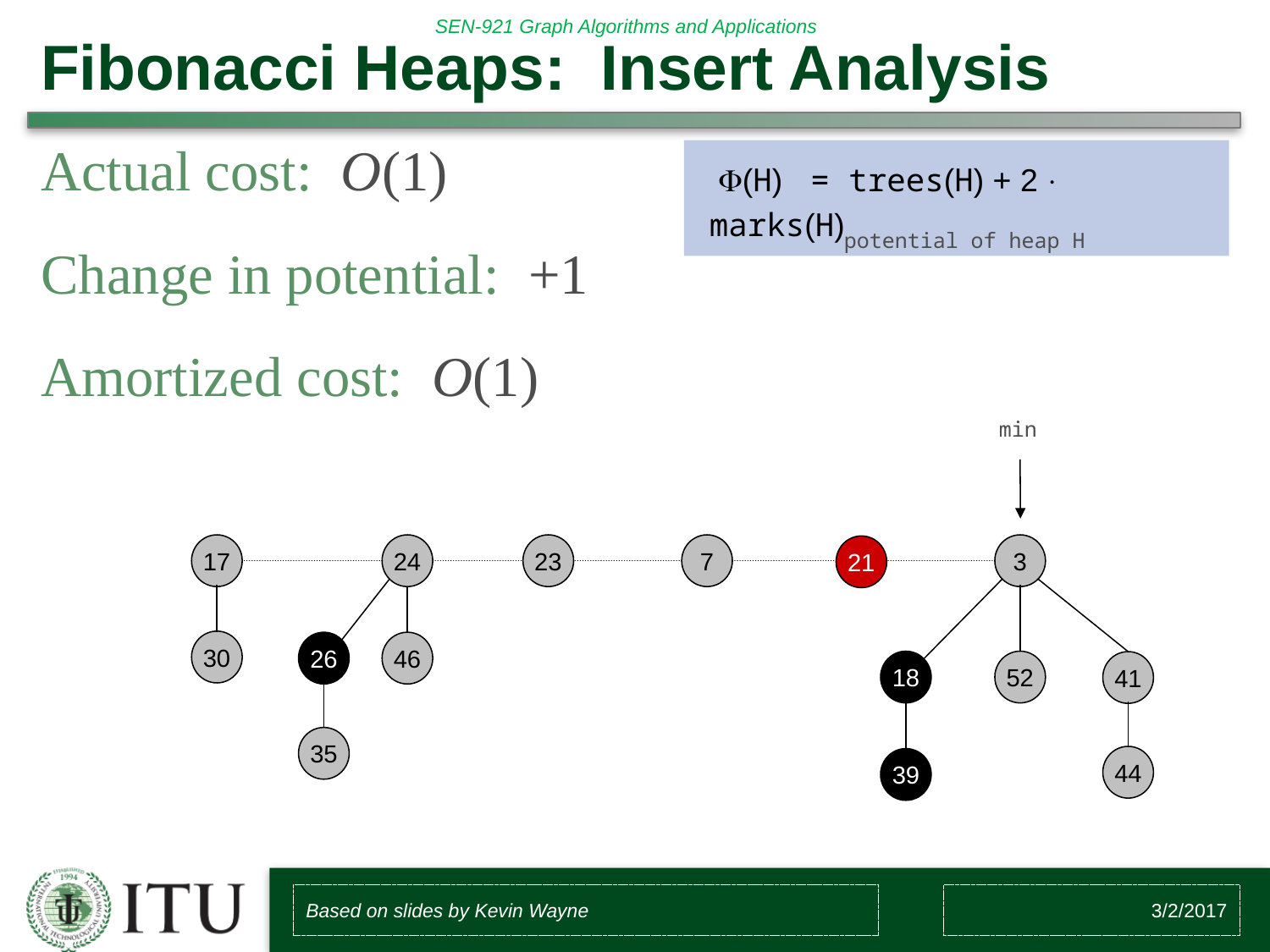

# Fibonacci Heaps:  Insert Analysis
Actual cost:  O(1)
Change in potential:  +1
Amortized cost:  O(1)

 Φ(H)  = trees(H) + 2 ⋅ marks(H)
potential of heap H
min

17
24
23
7
3
21
30
26
46
18
52
41
35
44
39
Based on slides by Kevin Wayne
3/2/2017